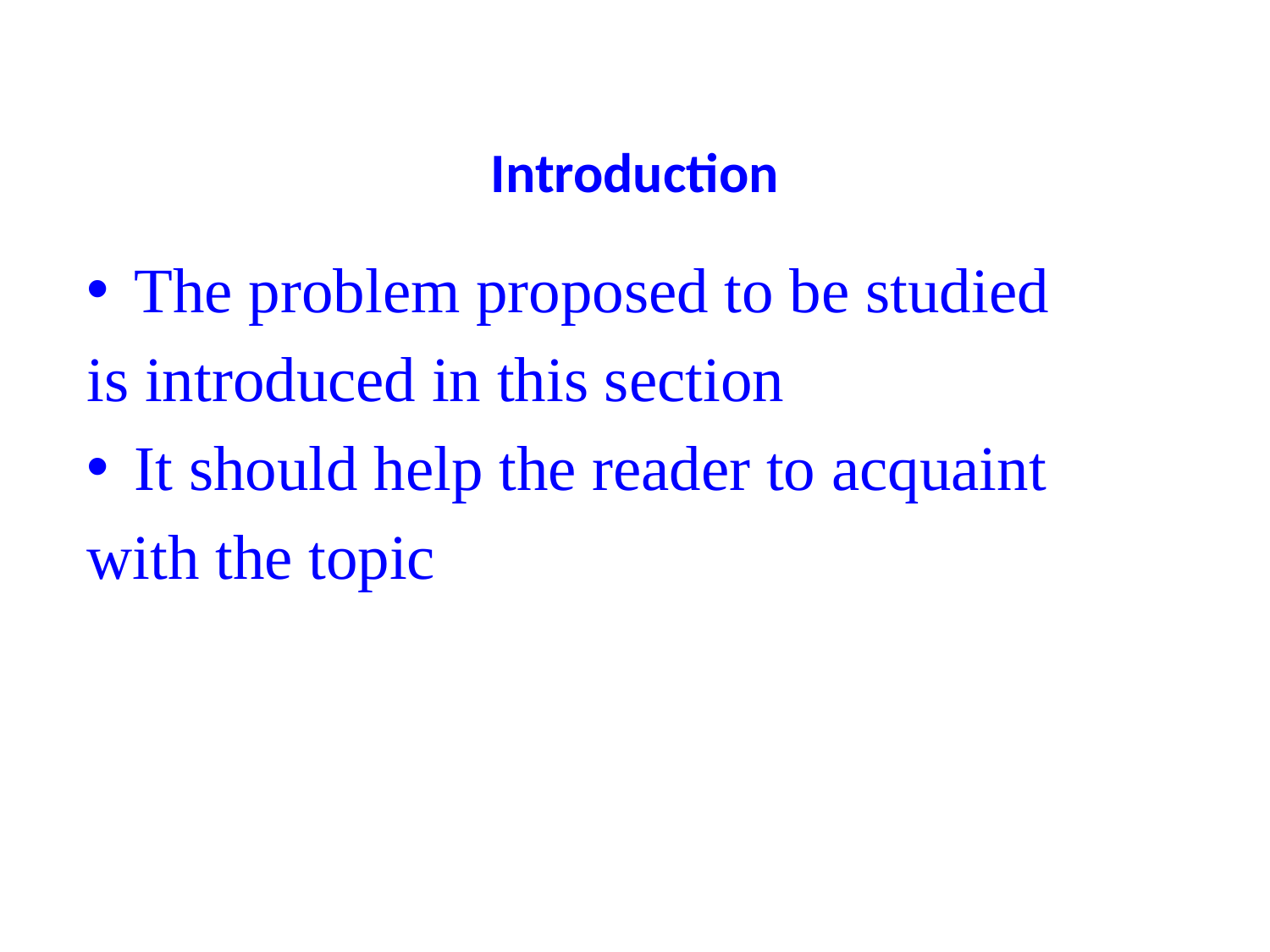

# Introduction
The problem proposed to be studied
is introduced in this section
It should help the reader to acquaint
with the topic